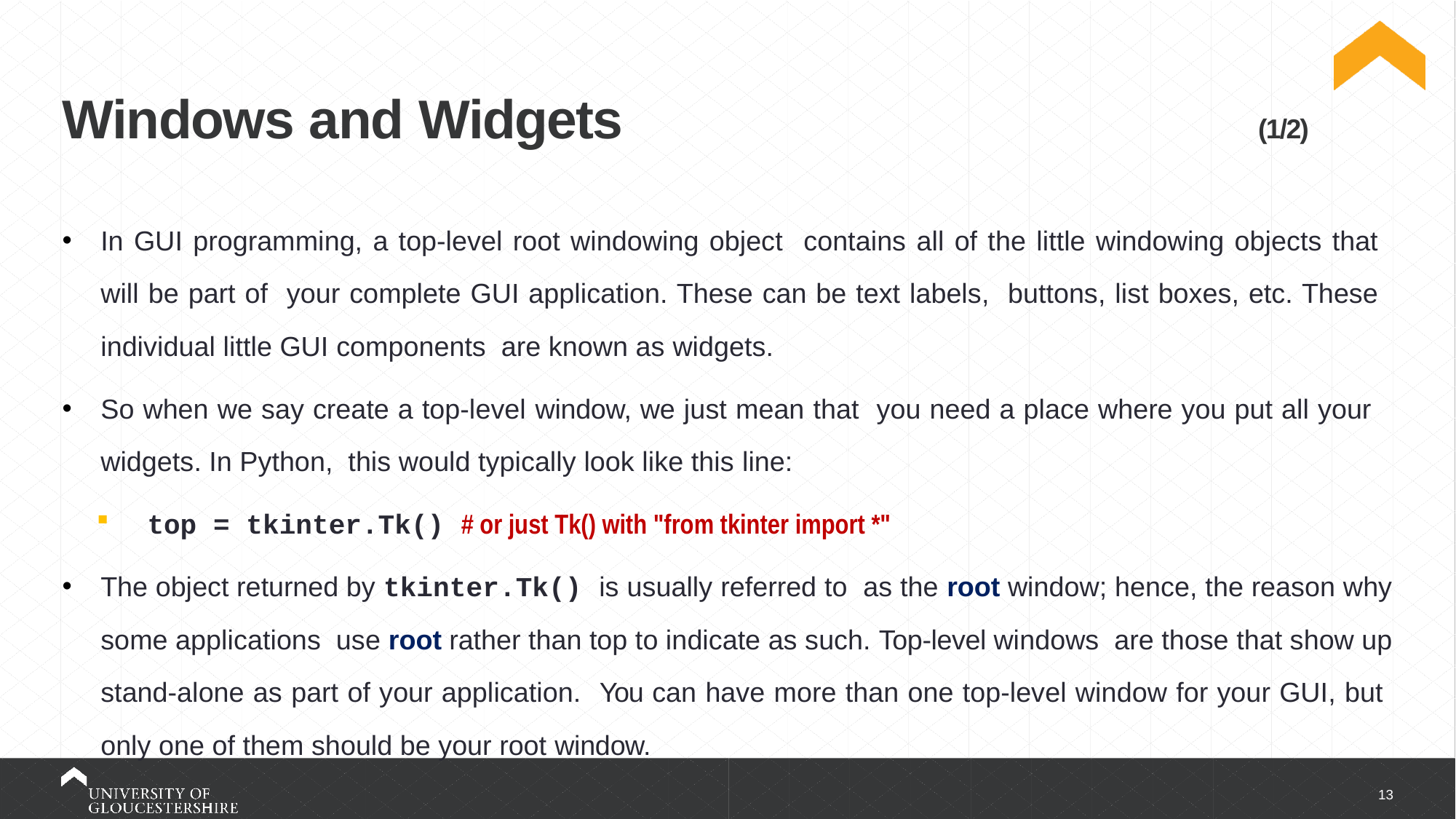

Windows and Widgets                                              (1/2)
In GUI programming, a top-level root windowing object  contains all of the little windowing objects that will be part of  your complete GUI application. These can be text labels,  buttons, list boxes, etc. These individual little GUI components  are known as widgets.
So when we say create a top-level window, we just mean that  you need a place where you put all your widgets. In Python,  this would typically look like this line:
top = tkinter.Tk() # or just Tk() with "from tkinter import *"
The object returned by tkinter.Tk() is usually referred to  as the root window; hence, the reason why some applications  use root rather than top to indicate as such. Top-level windows  are those that show up stand-alone as part of your application.  You can have more than one top-level window for your GUI, but  only one of them should be your root window.